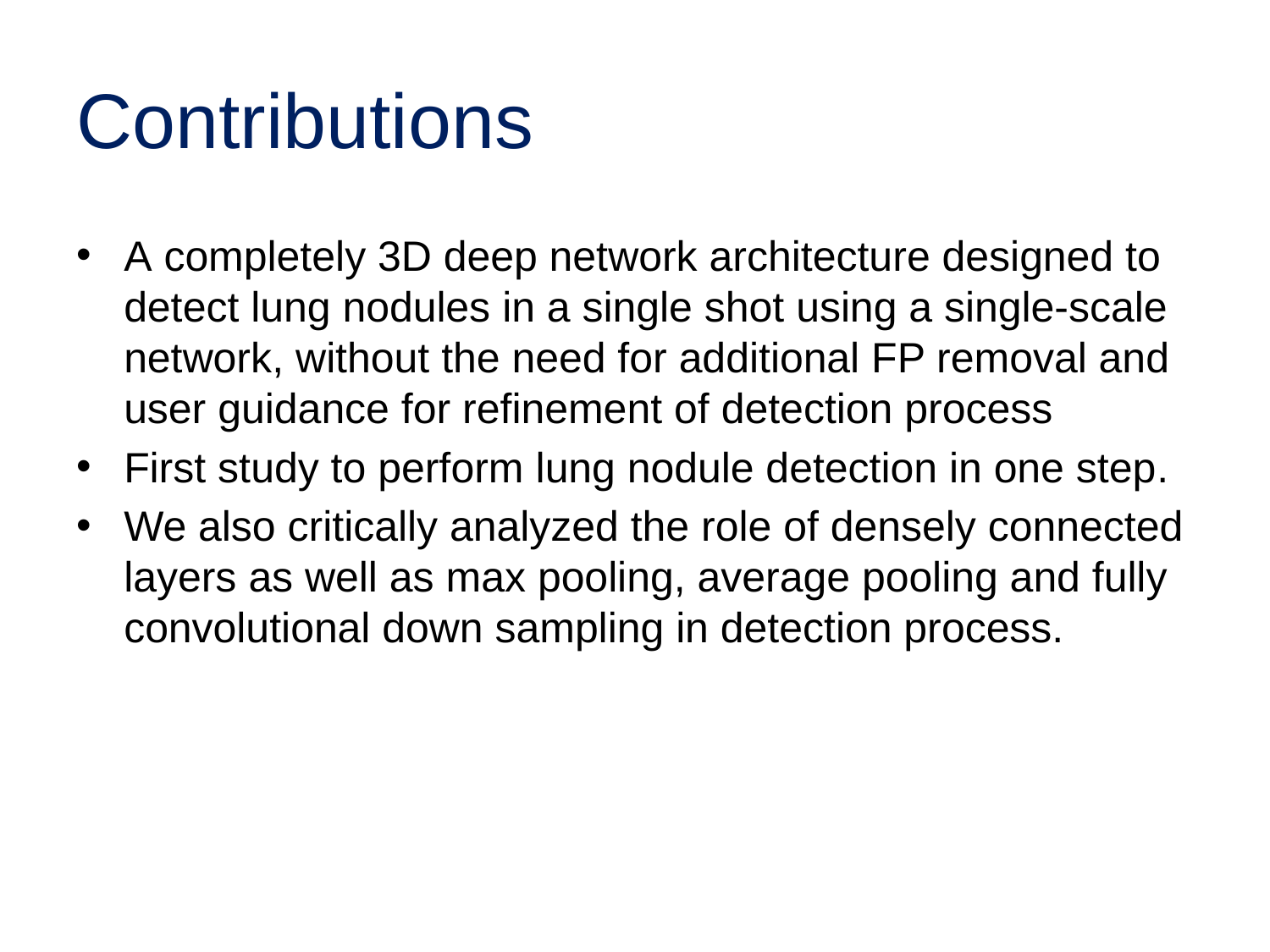

# Contributions
A completely 3D deep network architecture designed to detect lung nodules in a single shot using a single-scale network, without the need for additional FP removal and user guidance for refinement of detection process
First study to perform lung nodule detection in one step.
We also critically analyzed the role of densely connected layers as well as max pooling, average pooling and fully convolutional down sampling in detection process.